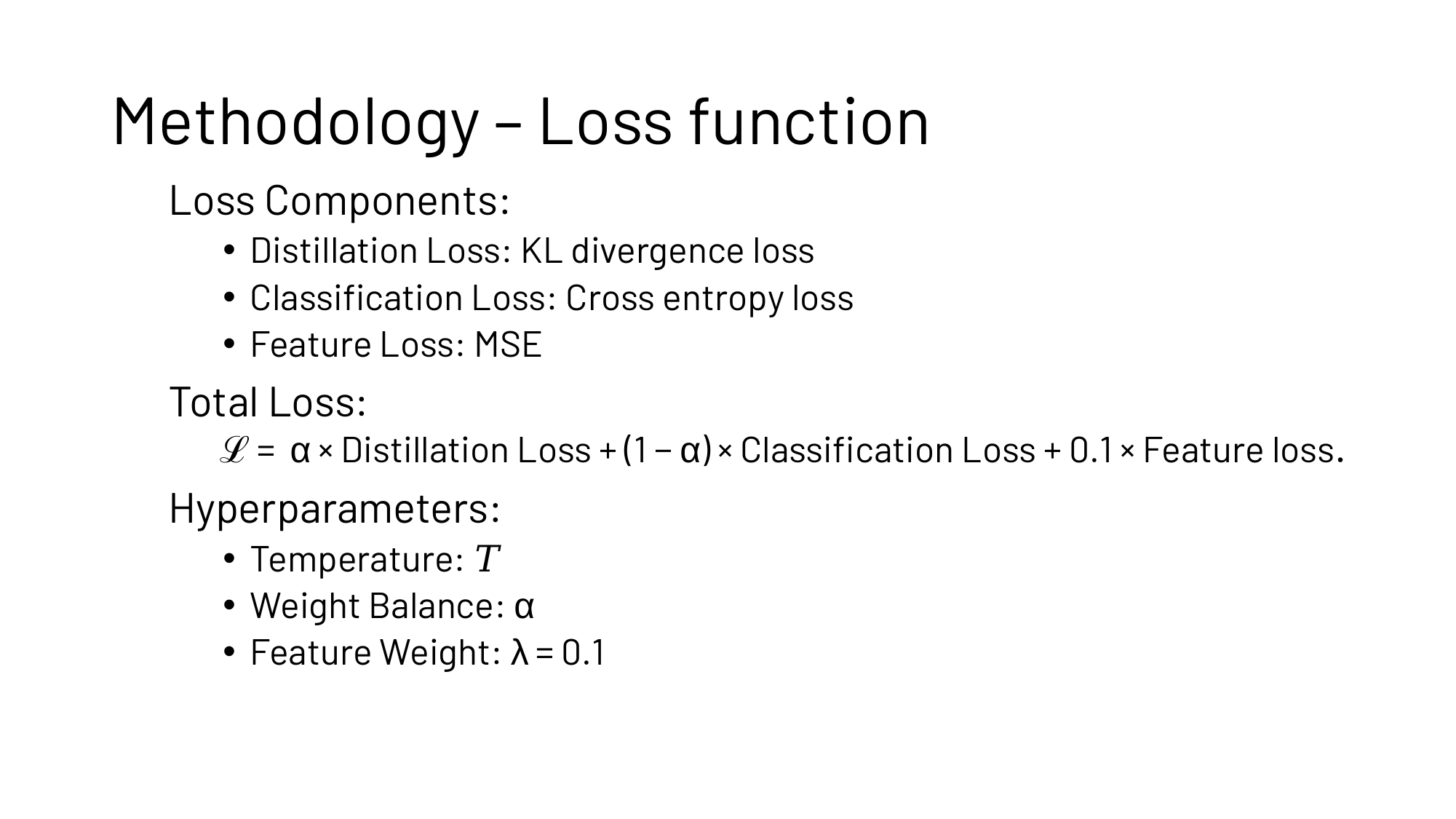

# Methodology – Loss function
Loss Components:
Distillation Loss: KL divergence loss
Classification Loss: Cross entropy loss
Feature Loss: MSE
Total Loss:
      ℒ =  α × Distillation Loss + (1 − α) × Classification Loss + 0.1 × Feature loss.
Hyperparameters:
Temperature: 𝑇
Weight Balance: α
Feature Weight: λ = 0.1